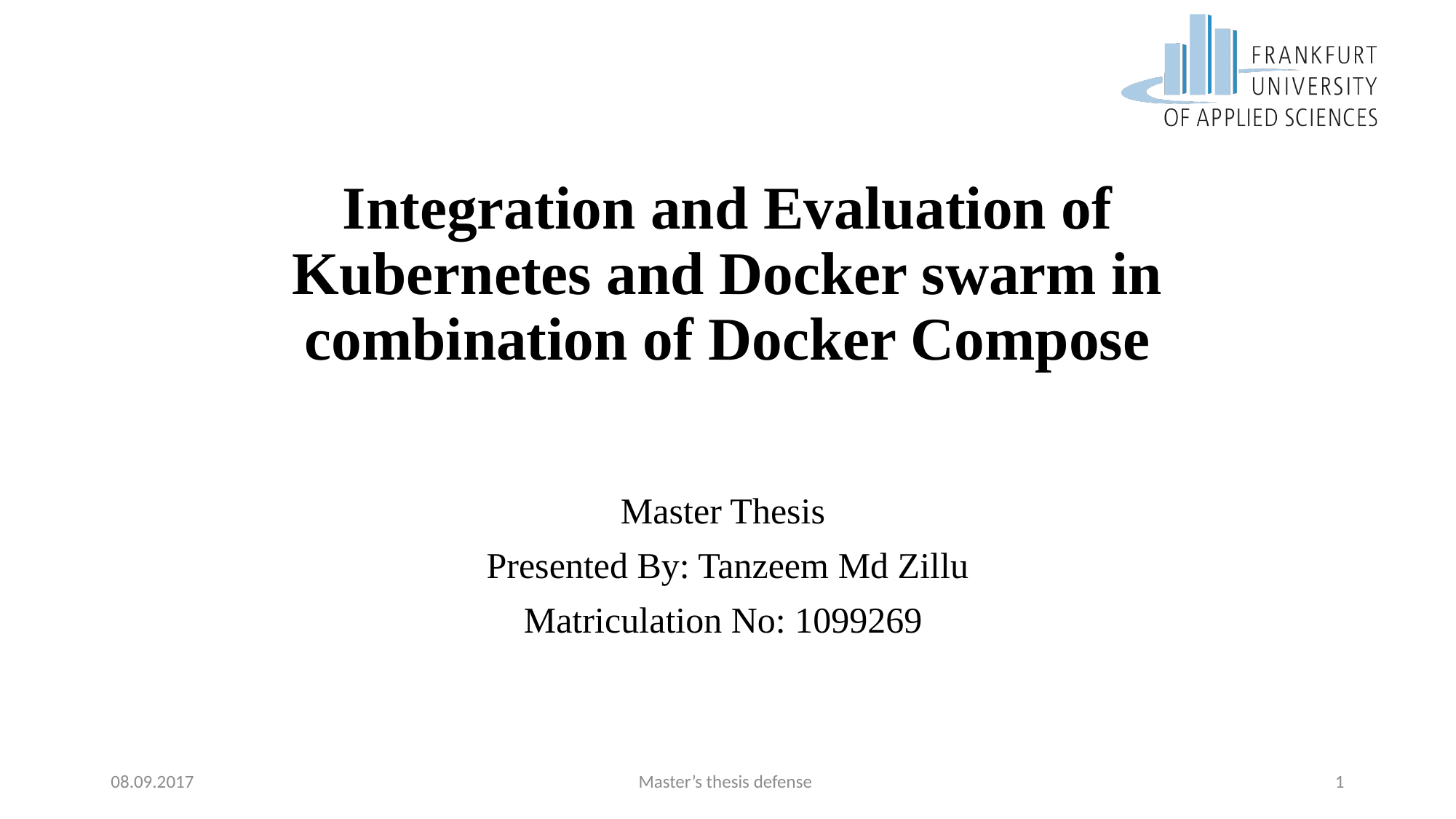

# Integration and Evaluation of Kubernetes and Docker swarm in combination of Docker Compose
Master Thesis
Presented By: Tanzeem Md Zillu
Matriculation No: 1099269
08.09.2017
Master’s thesis defense
1